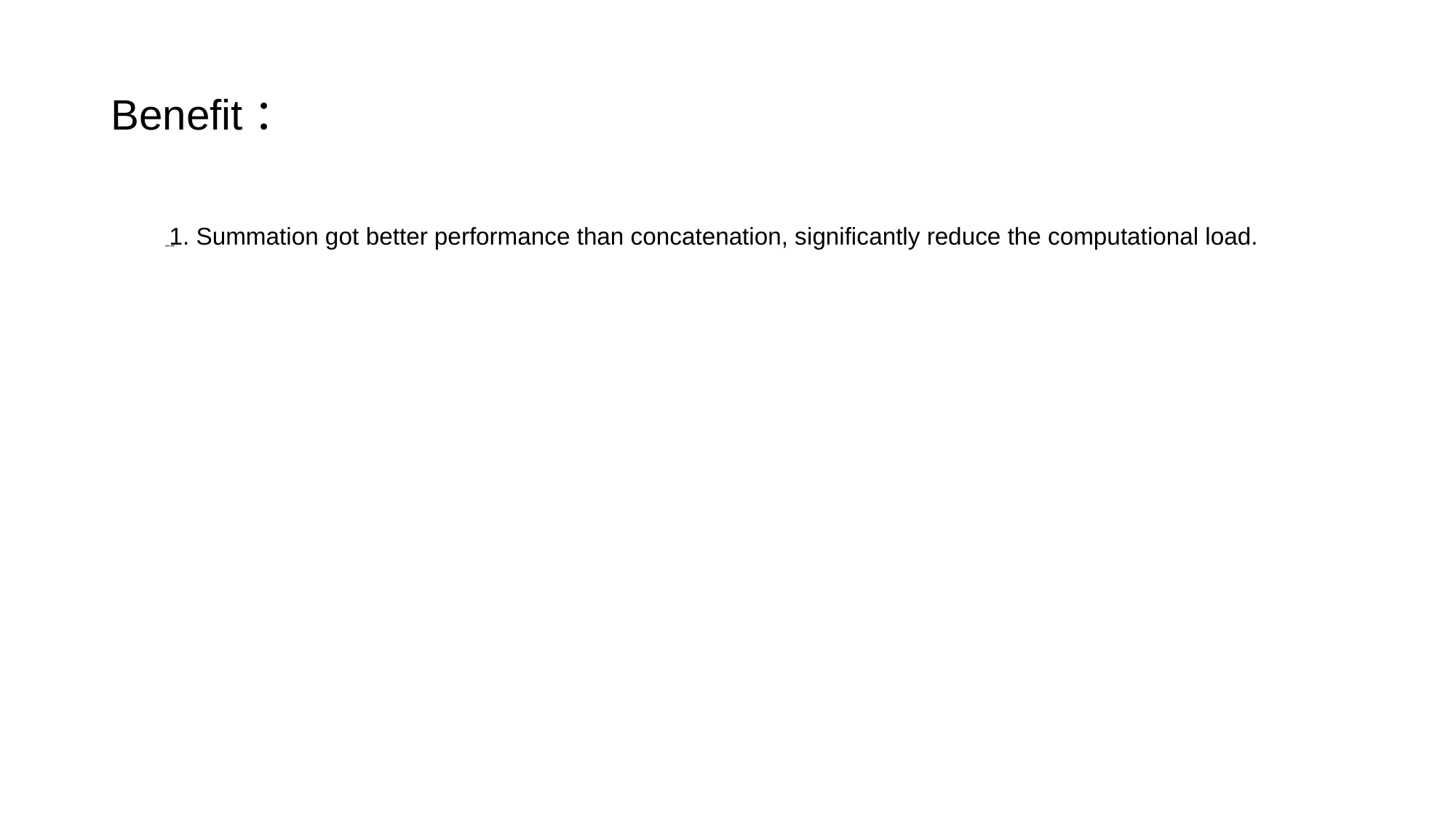

# Benefit：
Benefit：
1. Summation got better performance than concatenation, significantly reduce the computational load.